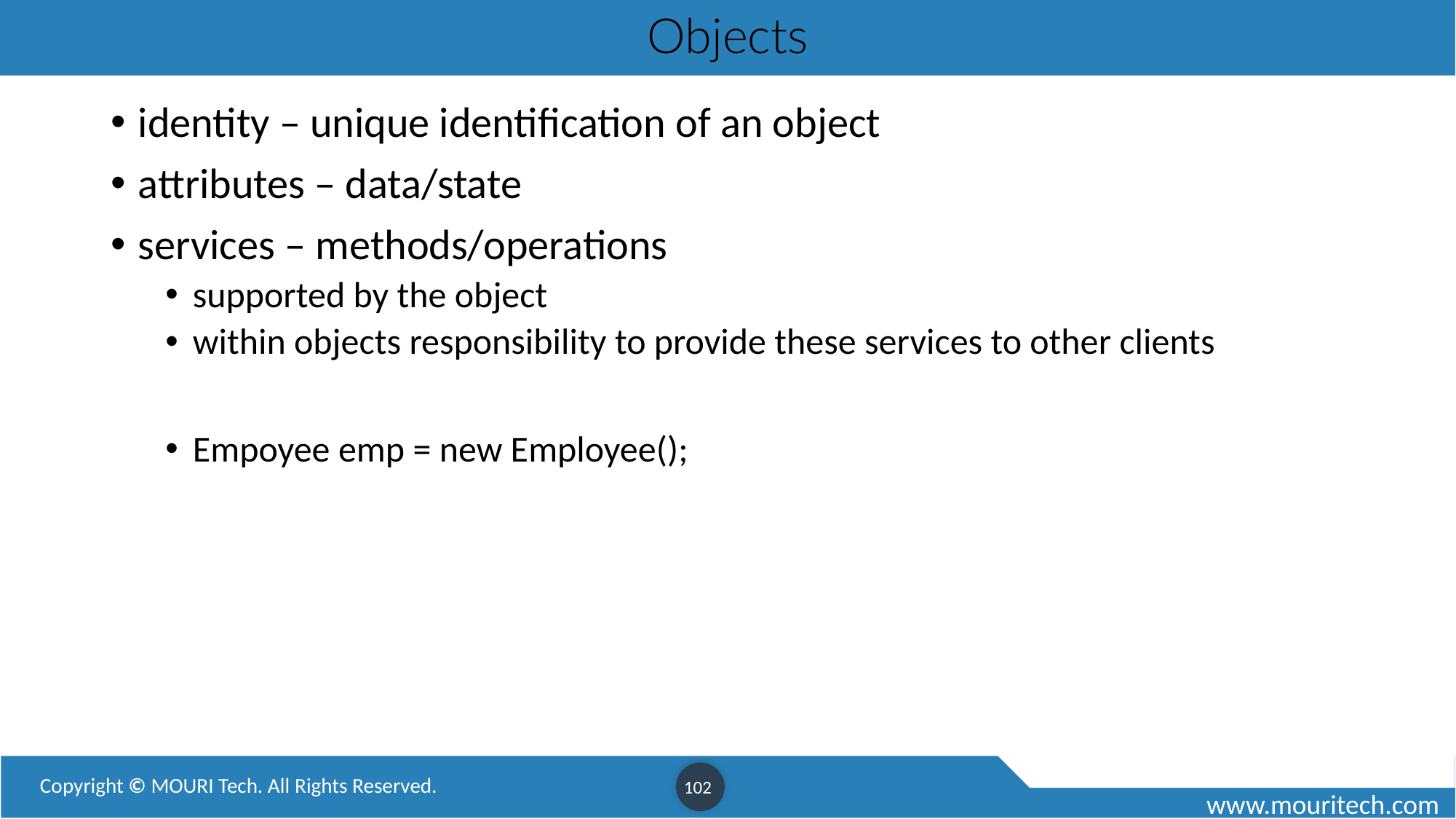

# Objects
identity – unique identification of an object
attributes – data/state
services – methods/operations
supported by the object
within objects responsibility to provide these services to other clients

Empoyee emp = new Employee();
102